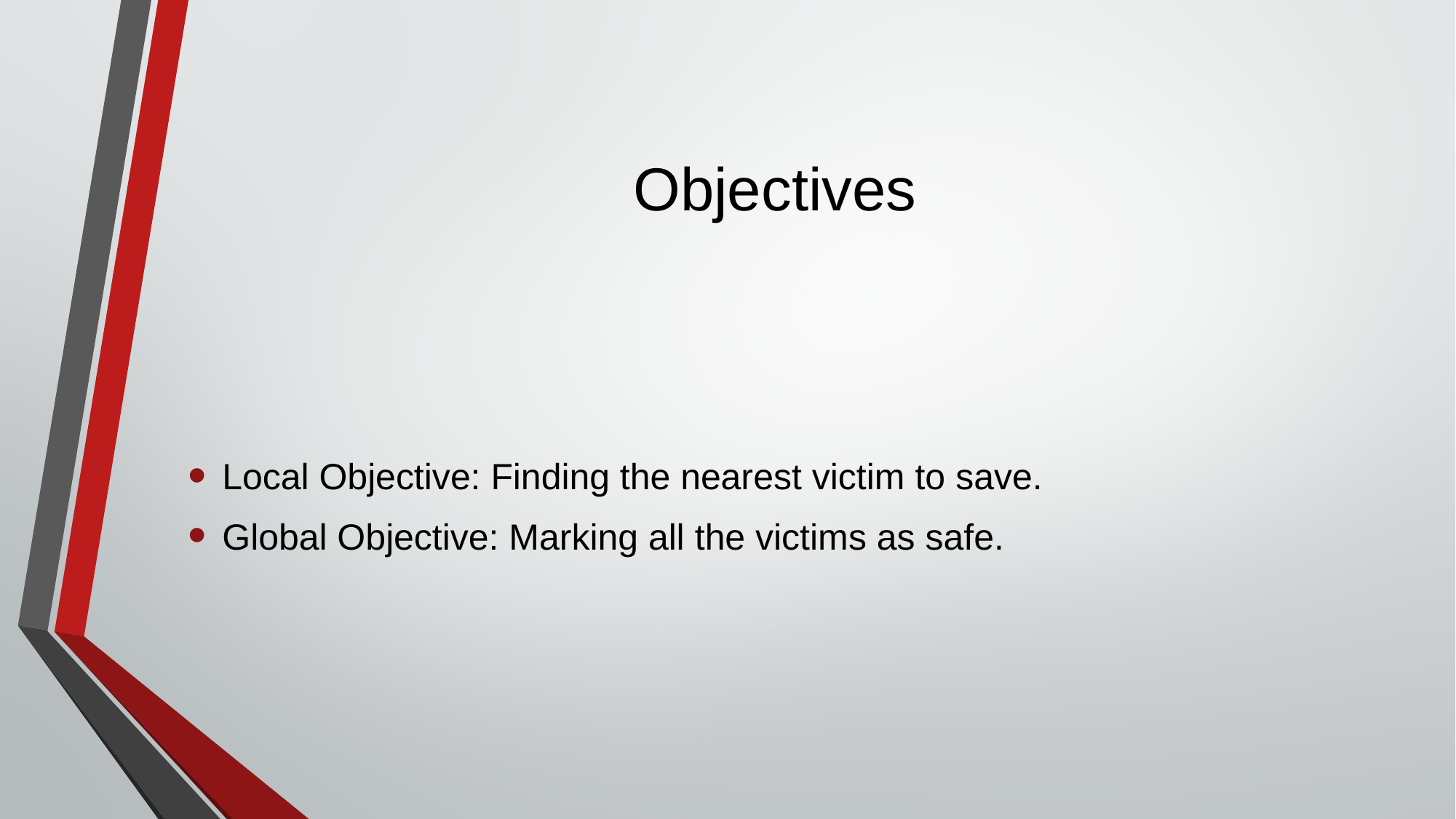

# Objectives
Local Objective: Finding the nearest victim to save.
Global Objective: Marking all the victims as safe.